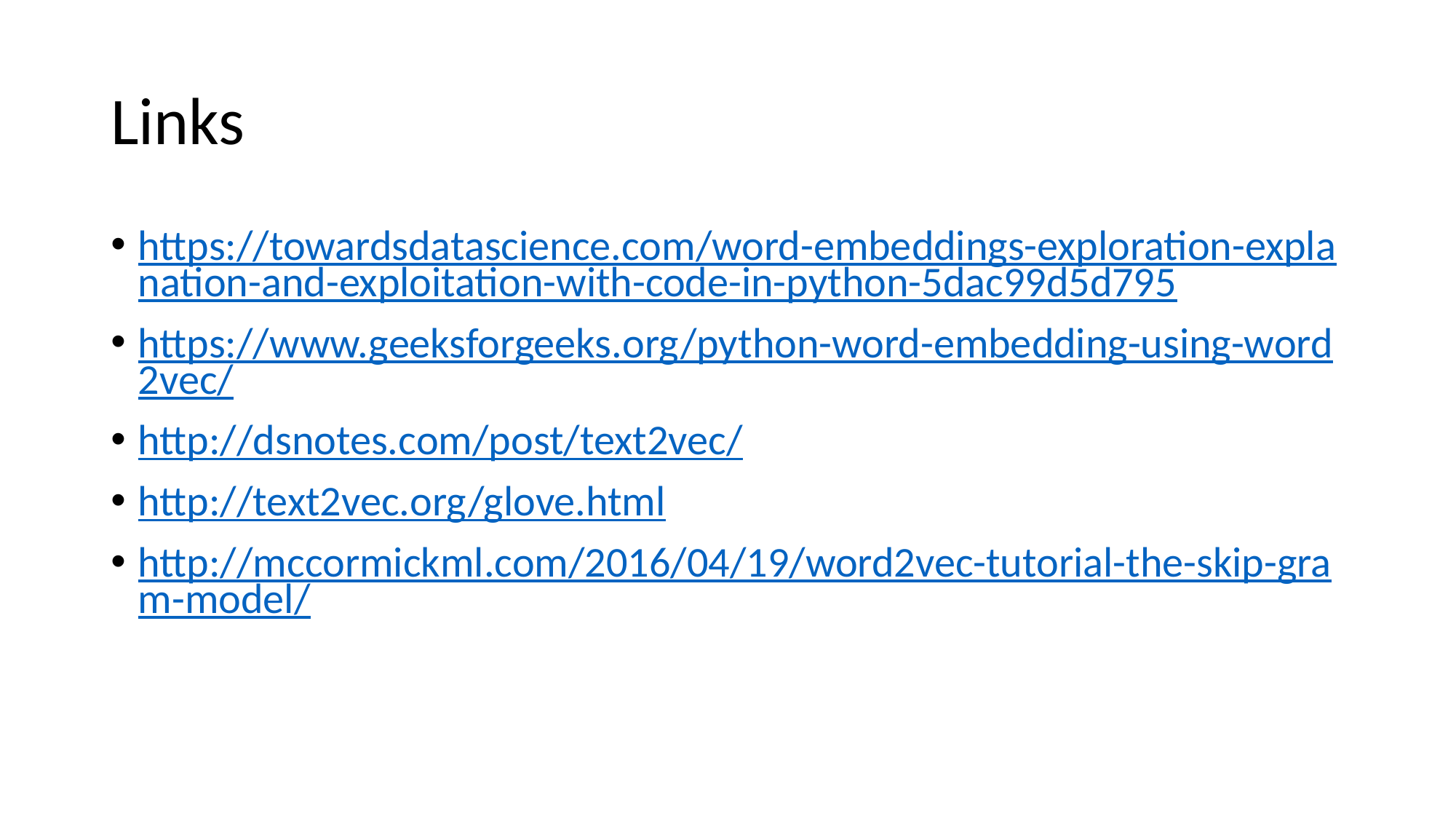

# Links
https://towardsdatascience.com/word-embeddings-exploration-explanation-and-exploitation-with-code-in-python-5dac99d5d795
https://www.geeksforgeeks.org/python-word-embedding-using-word2vec/
http://dsnotes.com/post/text2vec/
http://text2vec.org/glove.html
http://mccormickml.com/2016/04/19/word2vec-tutorial-the-skip-gram-model/